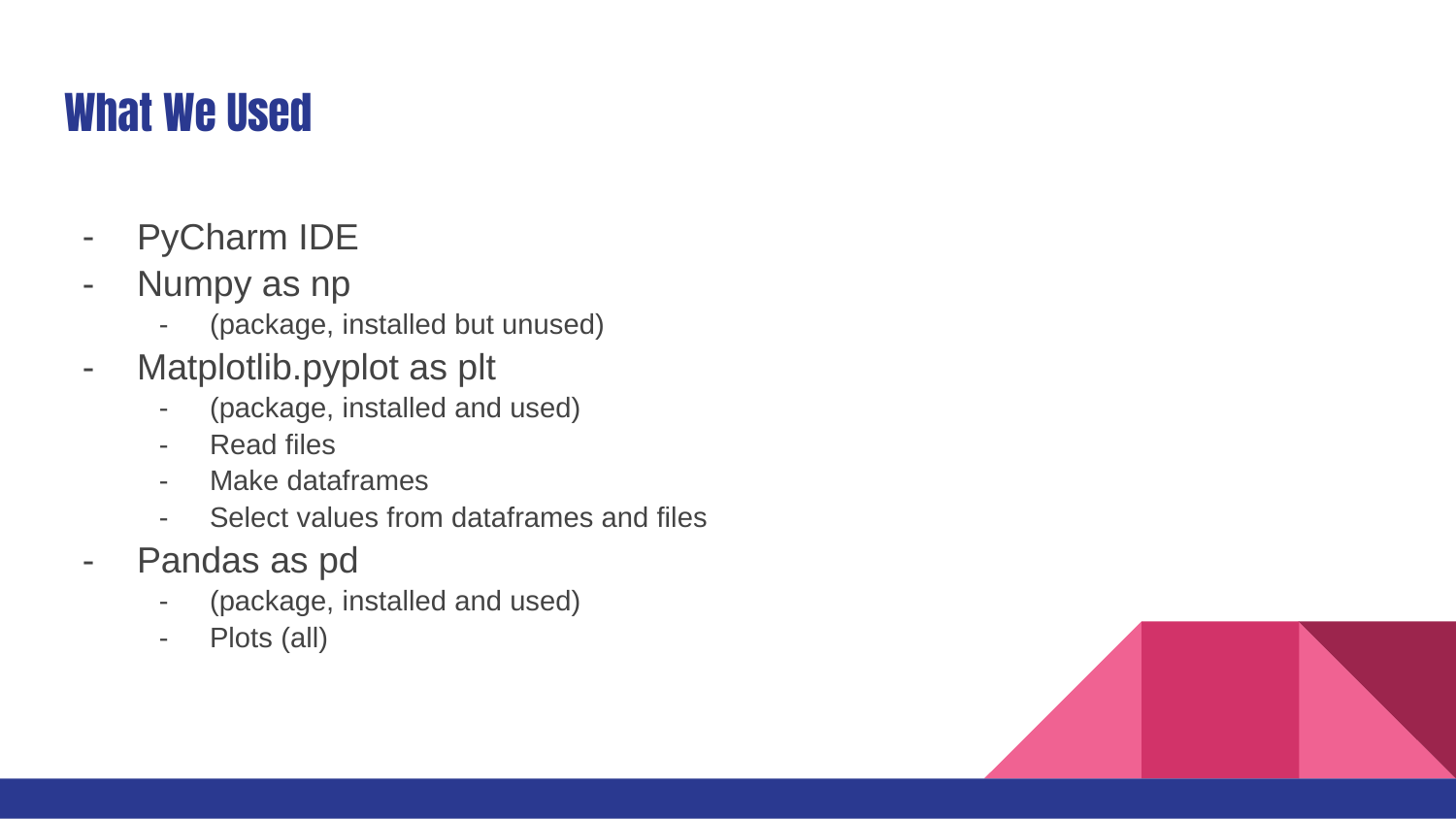

# What We Used
PyCharm IDE
Numpy as np
(package, installed but unused)
Matplotlib.pyplot as plt
(package, installed and used)
Read files
Make dataframes
Select values from dataframes and files
Pandas as pd
(package, installed and used)
Plots (all)